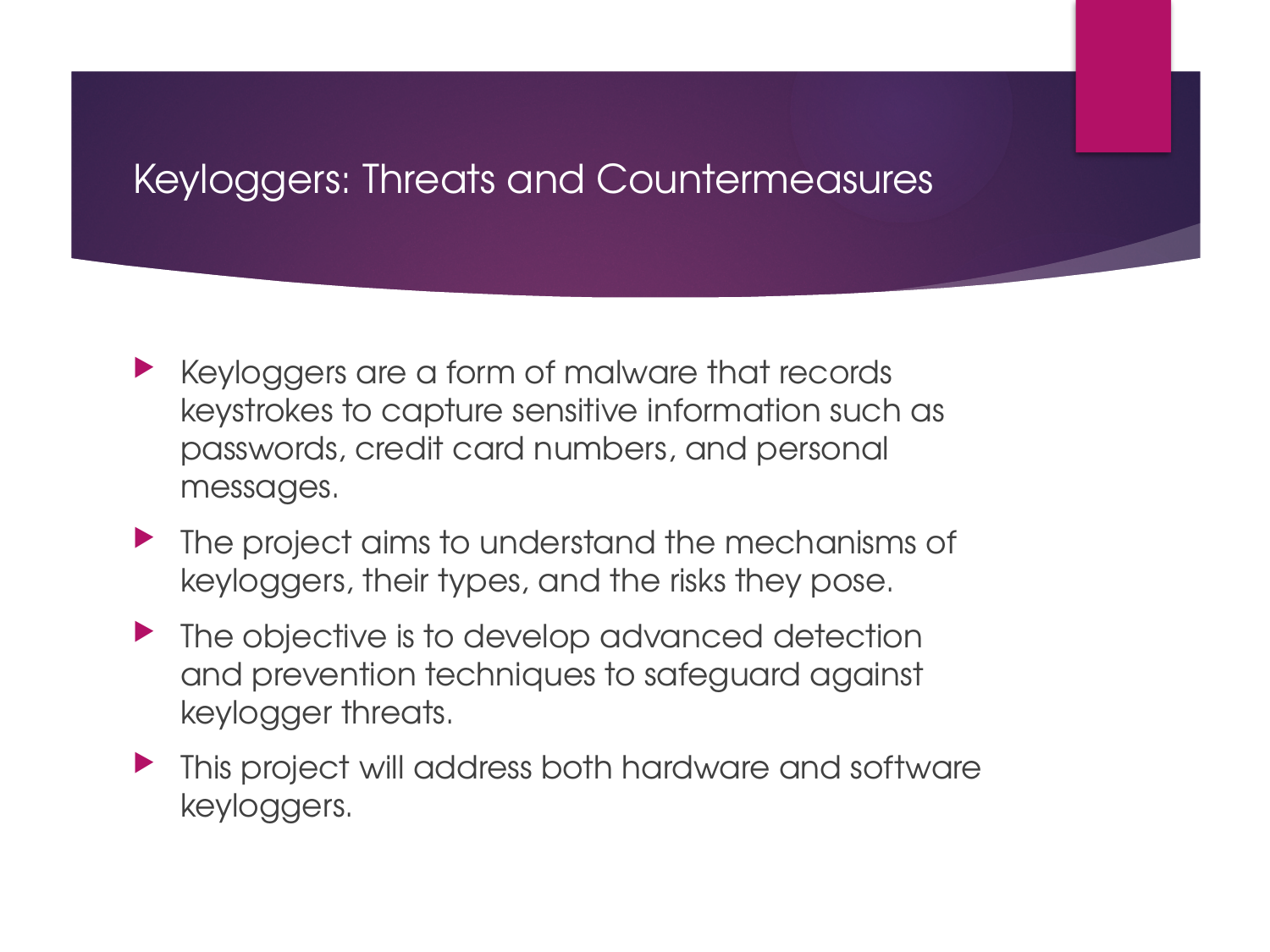

# Keyloggers: Threats and Countermeasures
Keyloggers are a form of malware that records keystrokes to capture sensitive information such as passwords, credit card numbers, and personal messages.
The project aims to understand the mechanisms of keyloggers, their types, and the risks they pose.
The objective is to develop advanced detection and prevention techniques to safeguard against keylogger threats.
This project will address both hardware and software keyloggers.